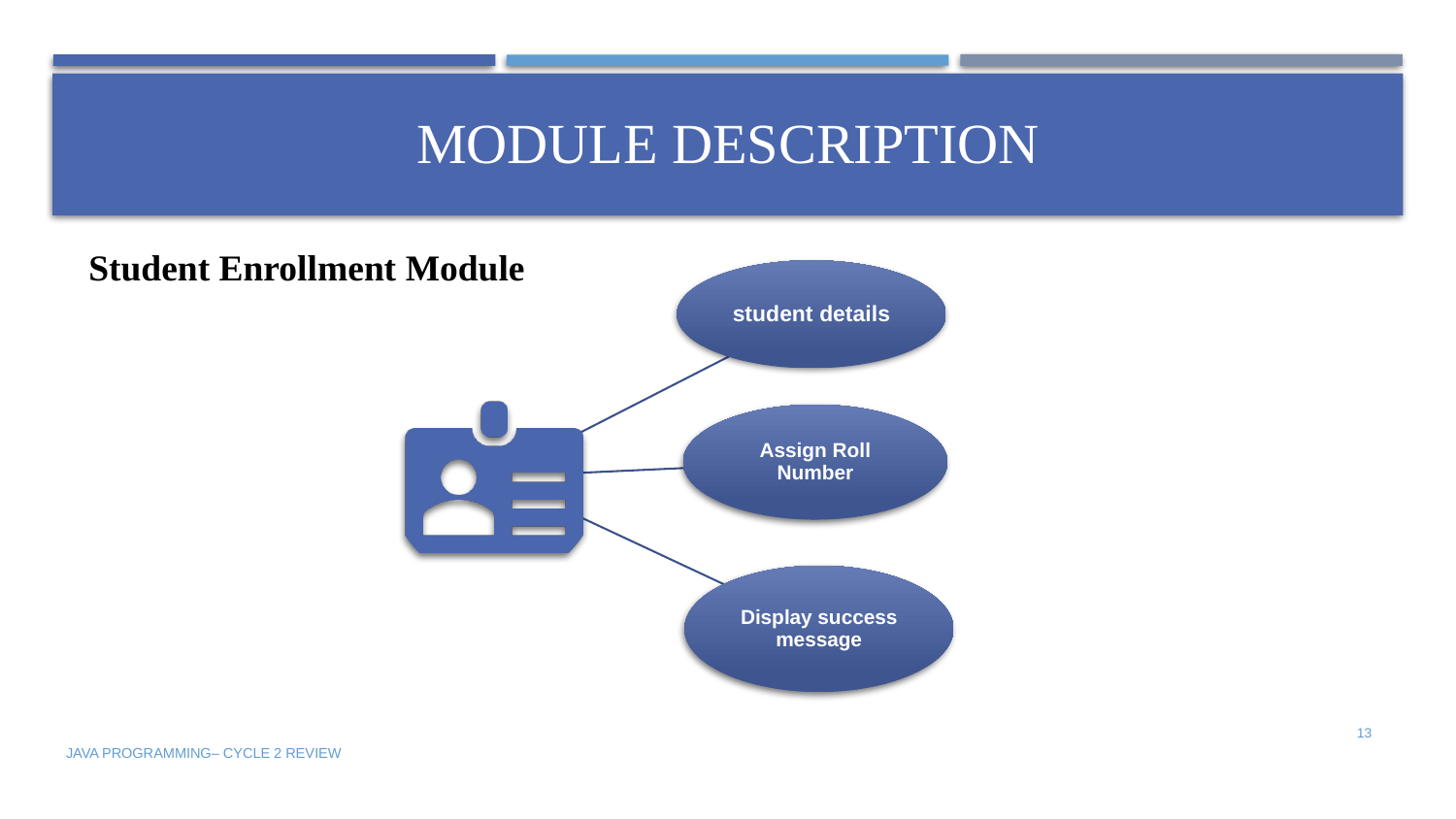

# Module Description
Student Enrollment Module

student details
Assign Roll Number
Display success message
13
JAVA PROGRAMMING– CYCLE 2 REVIEW